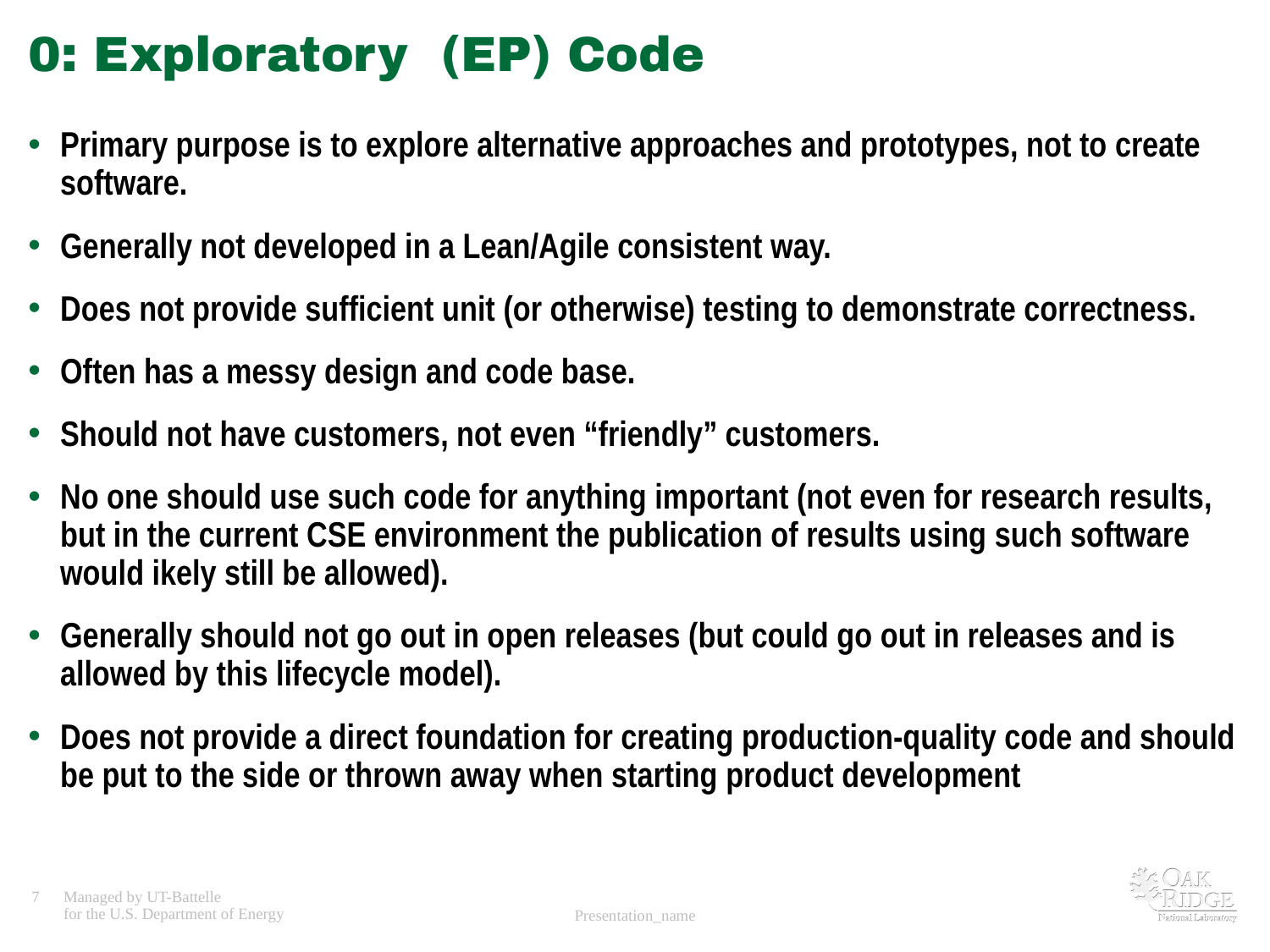

# 0: Exploratory  (EP) Code
Primary purpose is to explore alternative approaches and prototypes, not to create software.
Generally not developed in a Lean/Agile consistent way.
Does not provide sufficient unit (or otherwise) testing to demonstrate correctness.
Often has a messy design and code base.
Should not have customers, not even “friendly” customers.
No one should use such code for anything important (not even for research results, but in the current CSE environment the publication of results using such software would ikely still be allowed).
Generally should not go out in open releases (but could go out in releases and is allowed by this lifecycle model).
Does not provide a direct foundation for creating production-quality code and should be put to the side or thrown away when starting product development